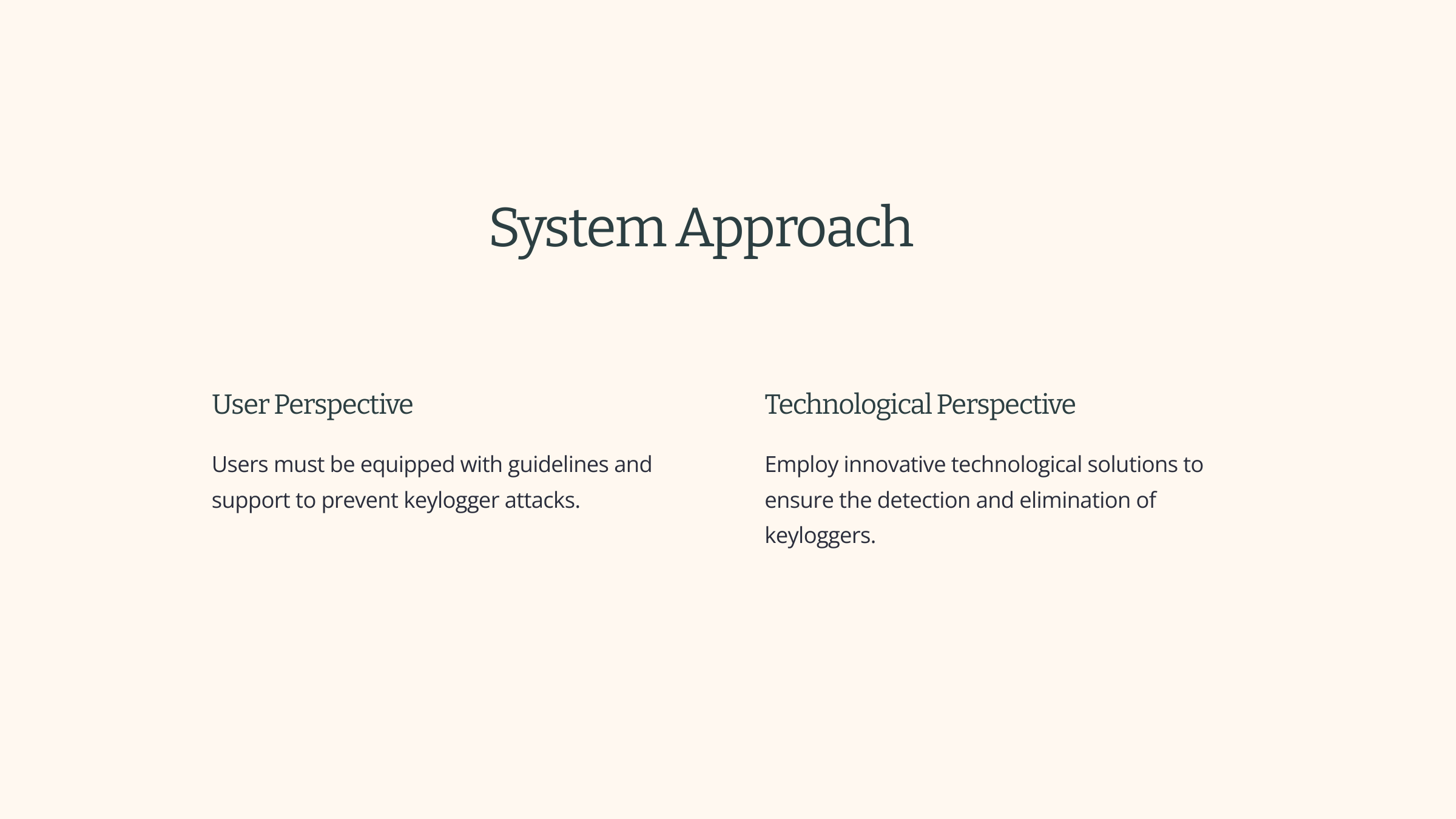

System Approach
User Perspective
Technological Perspective
Users must be equipped with guidelines and support to prevent keylogger attacks.
Employ innovative technological solutions to ensure the detection and elimination of keyloggers.